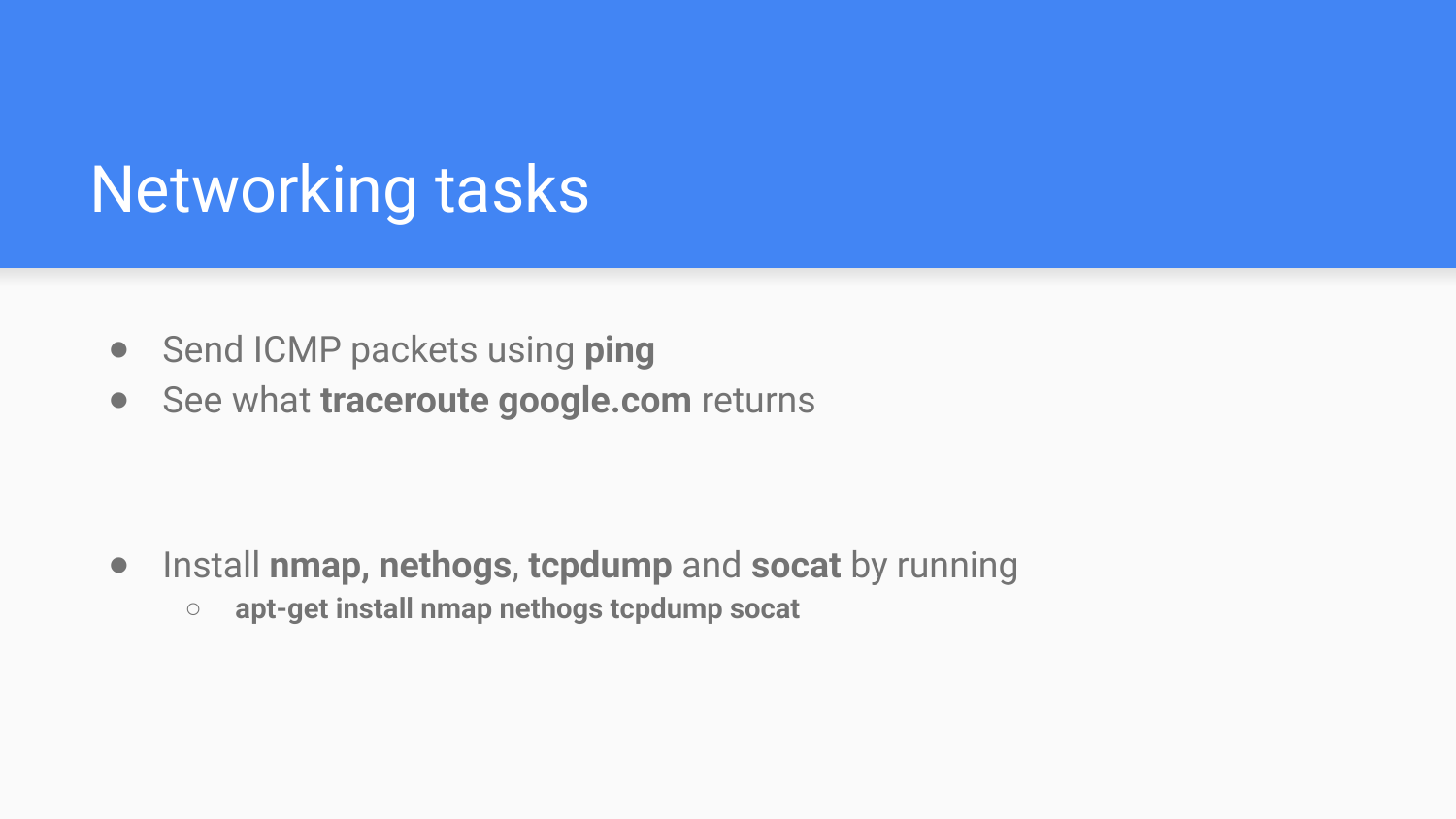

# Networking tasks
Send ICMP packets using ping
See what traceroute google.com returns

Install nmap, nethogs, tcpdump and socat by running
apt-get install nmap nethogs tcpdump socat